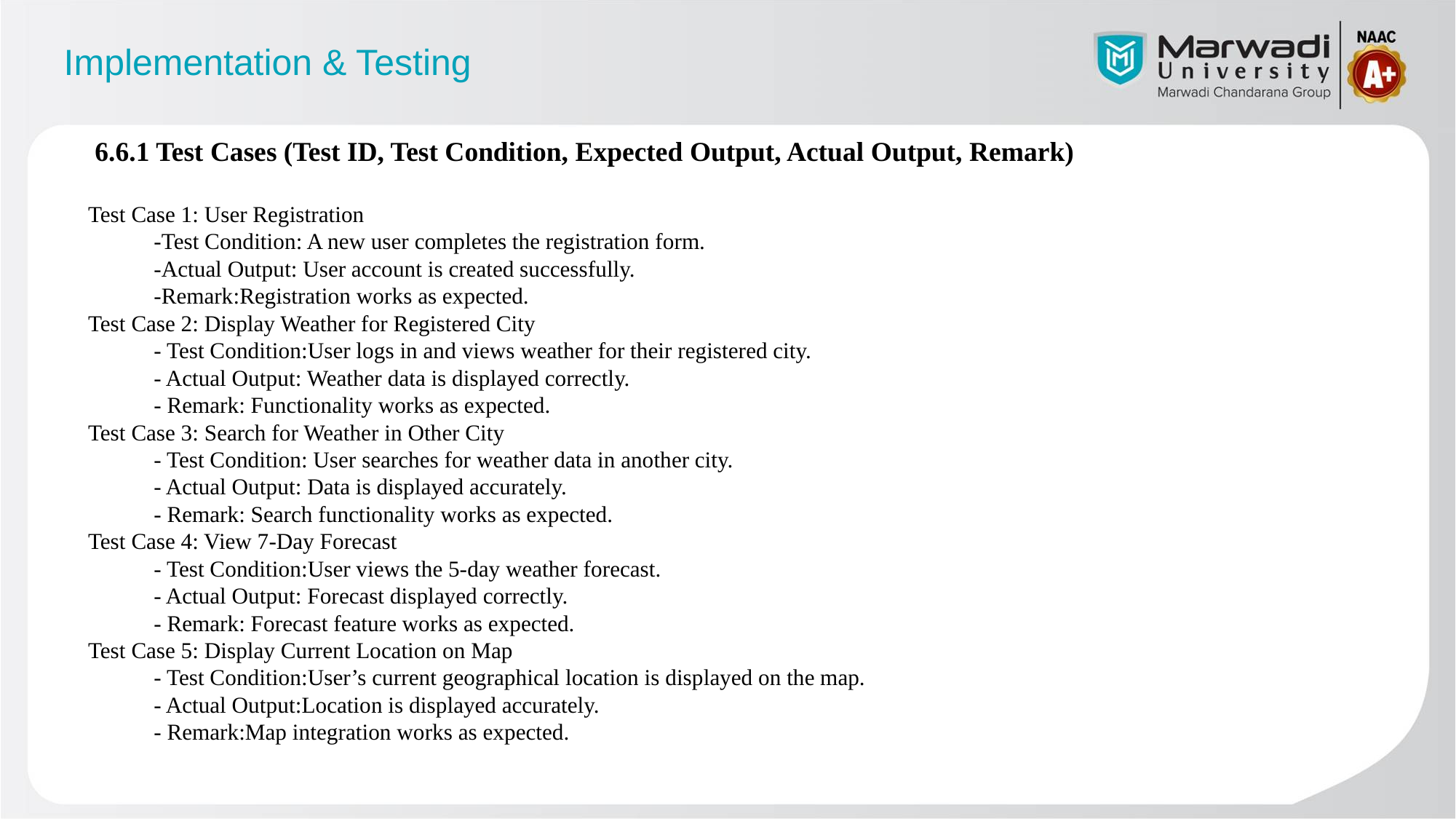

# Implementation & Testing
 6.6.1 Test Cases (Test ID, Test Condition, Expected Output, Actual Output, Remark)

Test Case 1: User Registration
  -Test Condition: A new user completes the registration form.
  -Actual Output: User account is created successfully.
  -Remark:Registration works as expected.
Test Case 2: Display Weather for Registered City
  - Test Condition:User logs in and views weather for their registered city.
  - Actual Output: Weather data is displayed correctly.
  - Remark: Functionality works as expected.
Test Case 3: Search for Weather in Other City
  - Test Condition: User searches for weather data in another city.
  - Actual Output: Data is displayed accurately.
  - Remark: Search functionality works as expected.
Test Case 4: View 7-Day Forecast
  - Test Condition:User views the 5-day weather forecast.
  - Actual Output: Forecast displayed correctly.
  - Remark: Forecast feature works as expected.
Test Case 5: Display Current Location on Map
  - Test Condition:User’s current geographical location is displayed on the map.
  - Actual Output:Location is displayed accurately.
  - Remark:Map integration works as expected.